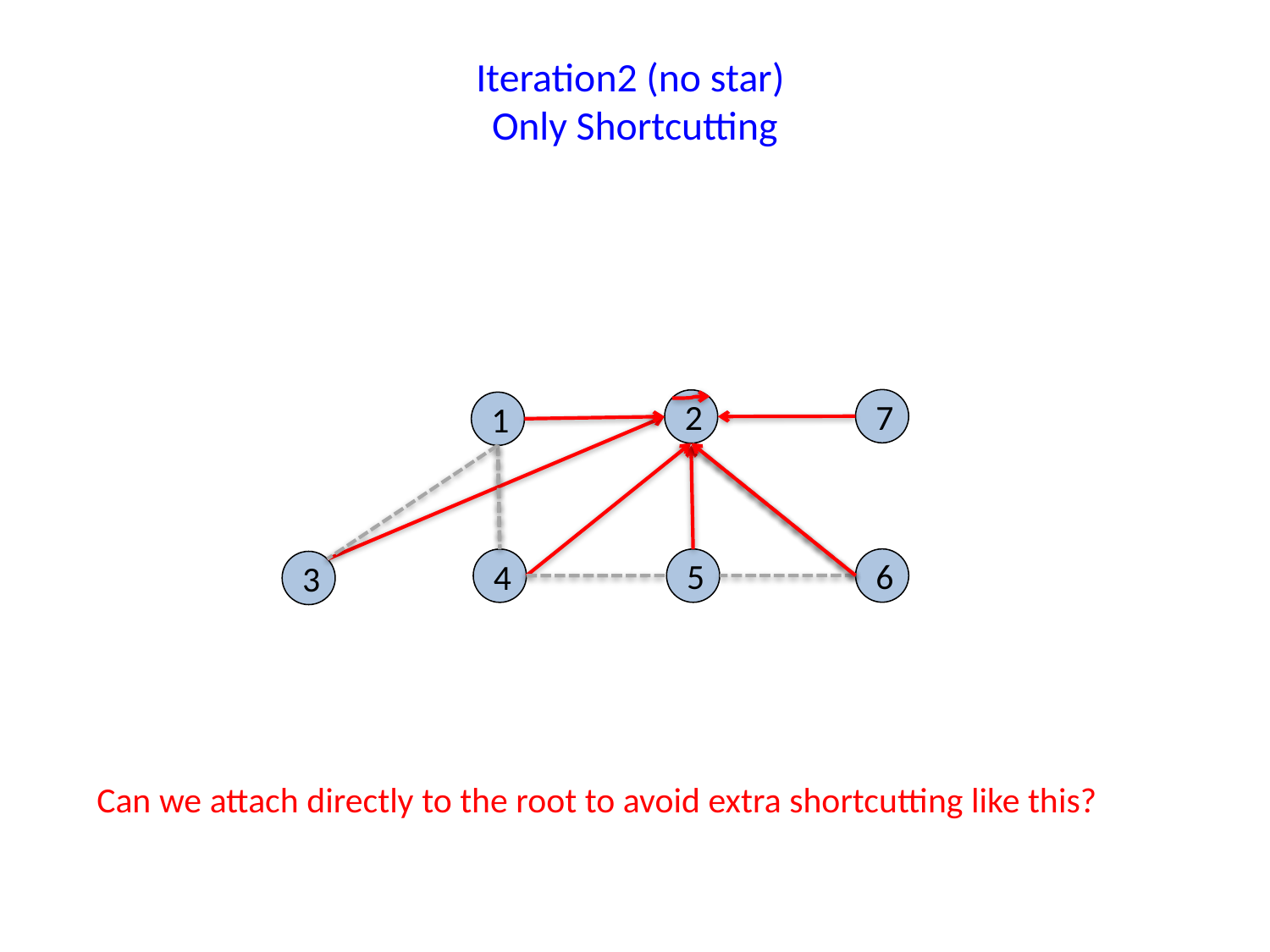

# Iteration2 (no star) Only Shortcutting
7
2
1
6
5
4
3
Can we attach directly to the root to avoid extra shortcutting like this?